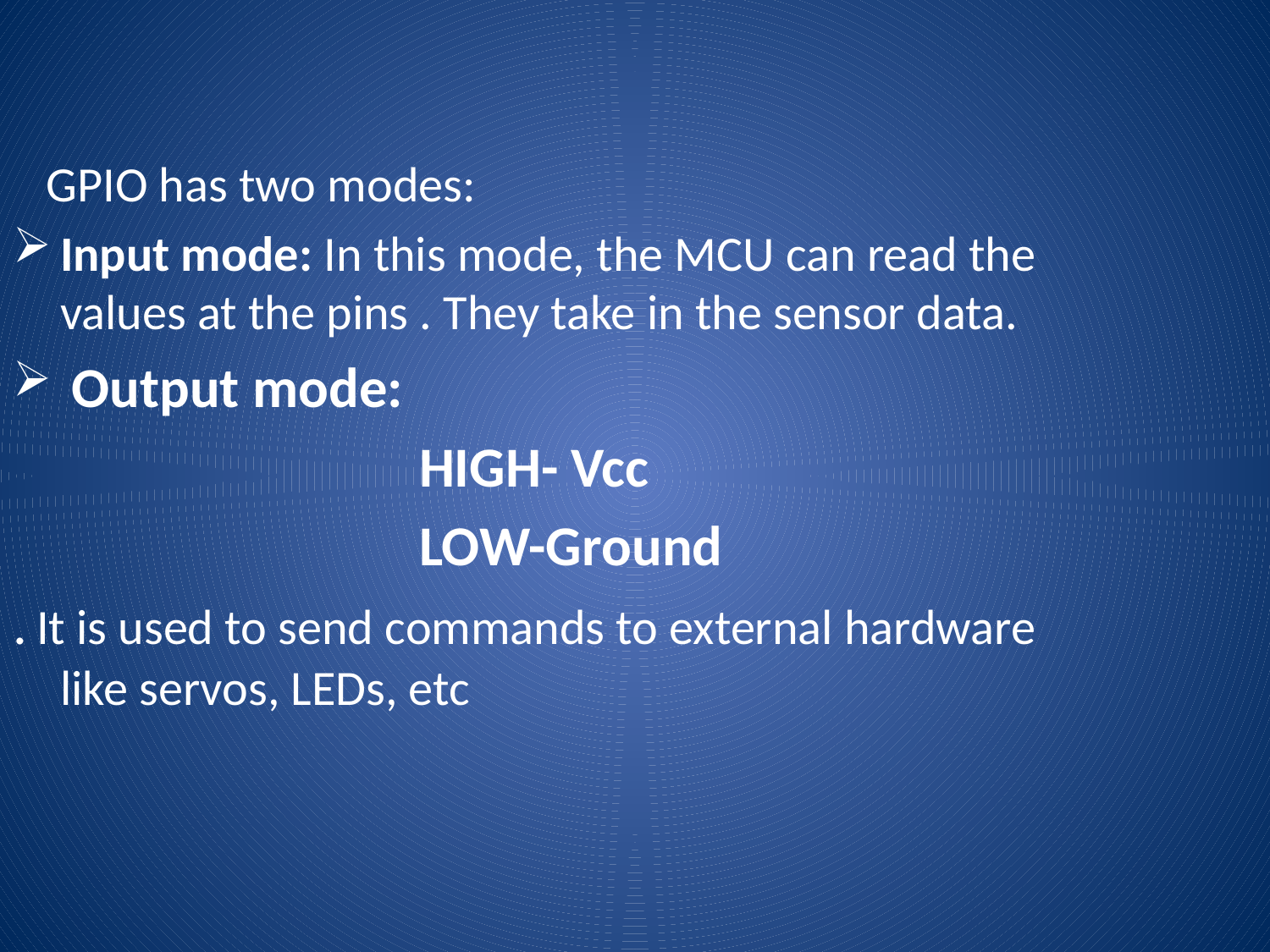

GPIO has two modes:
Input mode: In this mode, the MCU can read the values at the pins . They take in the sensor data.
 Output mode:
                                HIGH- Vcc
                                LOW-Ground
. It is used to send commands to external hardware like servos, LEDs, etc